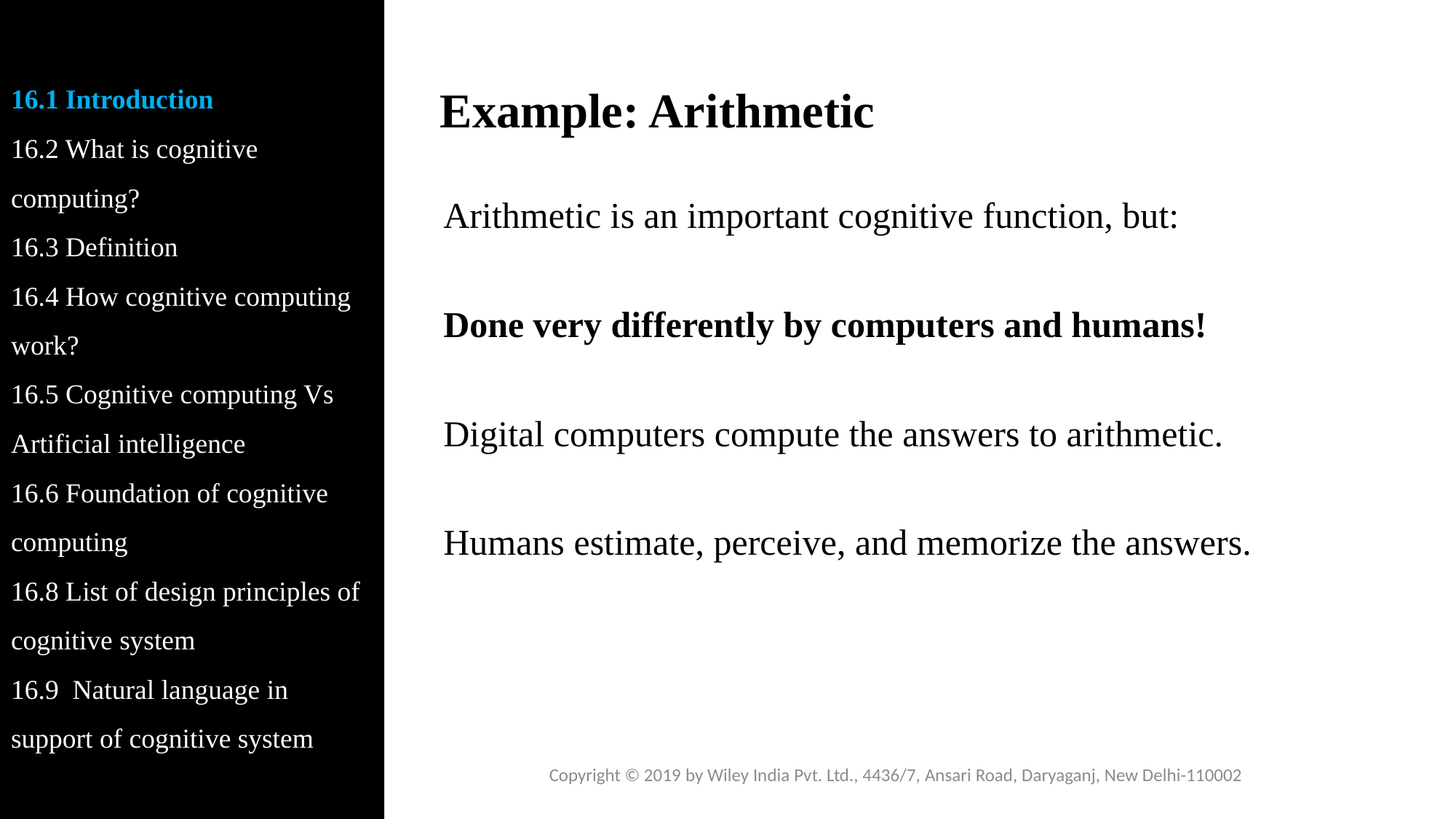

16.1 Introduction
16.2 What is cognitive computing?
16.3 Definition
16.4 How cognitive computing work?
16.5 Cognitive computing Vs Artificial intelligence
16.6 Foundation of cognitive computing
16.8 List of design principles of cognitive system
16.9  Natural language in support of cognitive system
# Example: Arithmetic
Arithmetic is an important cognitive function, but:

Done very differently by computers and humans!

Digital computers compute the answers to arithmetic.

Humans estimate, perceive, and memorize the answers.

Copyright © 2019 by Wiley India Pvt. Ltd., 4436/7, Ansari Road, Daryaganj, New Delhi-110002